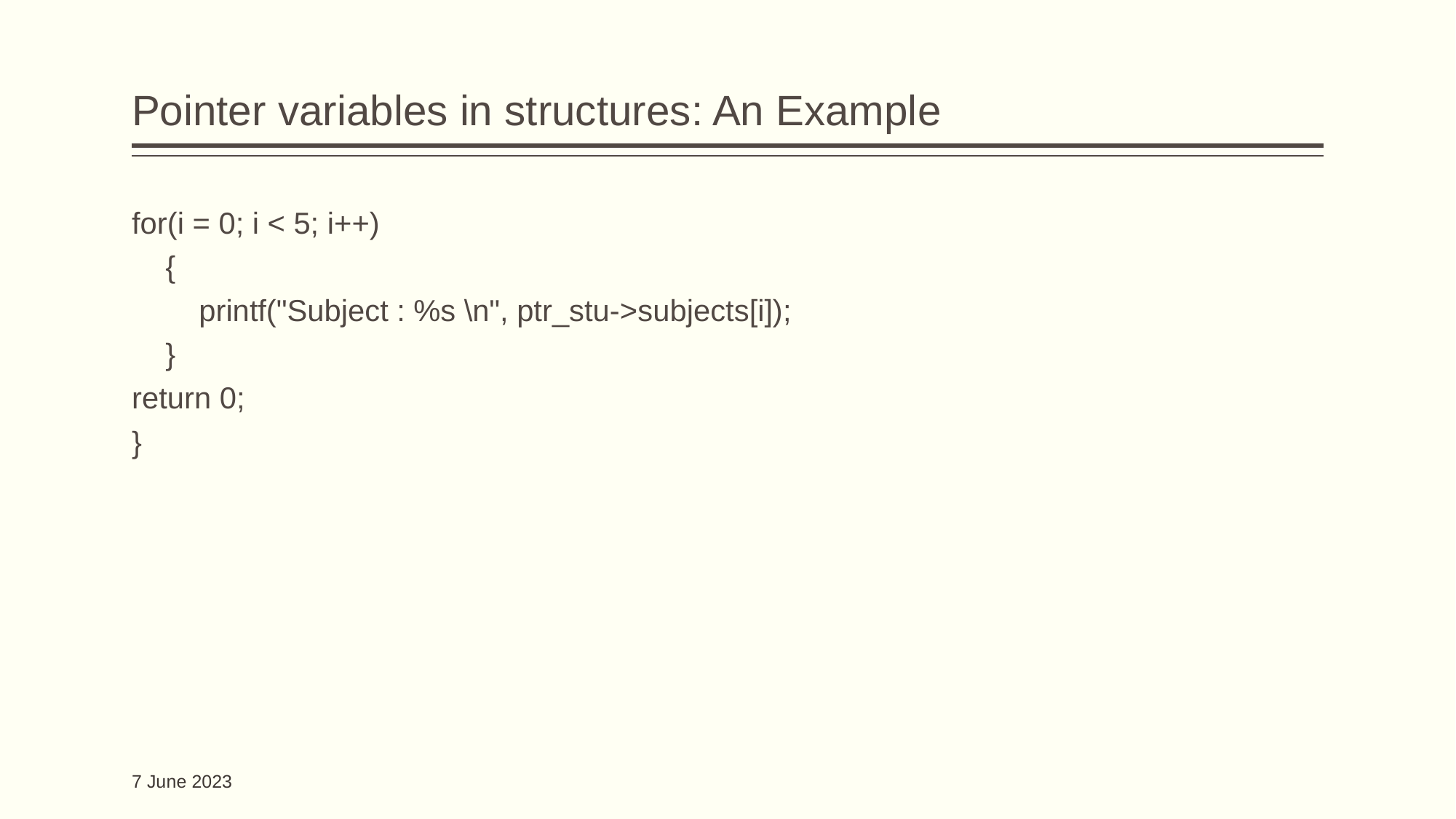

# Pointer variables in structures: An Example
for(i = 0; i < 5; i++)
    {
        printf("Subject : %s \n", ptr_stu->subjects[i]);
    }
return 0;
}
7 June 2023